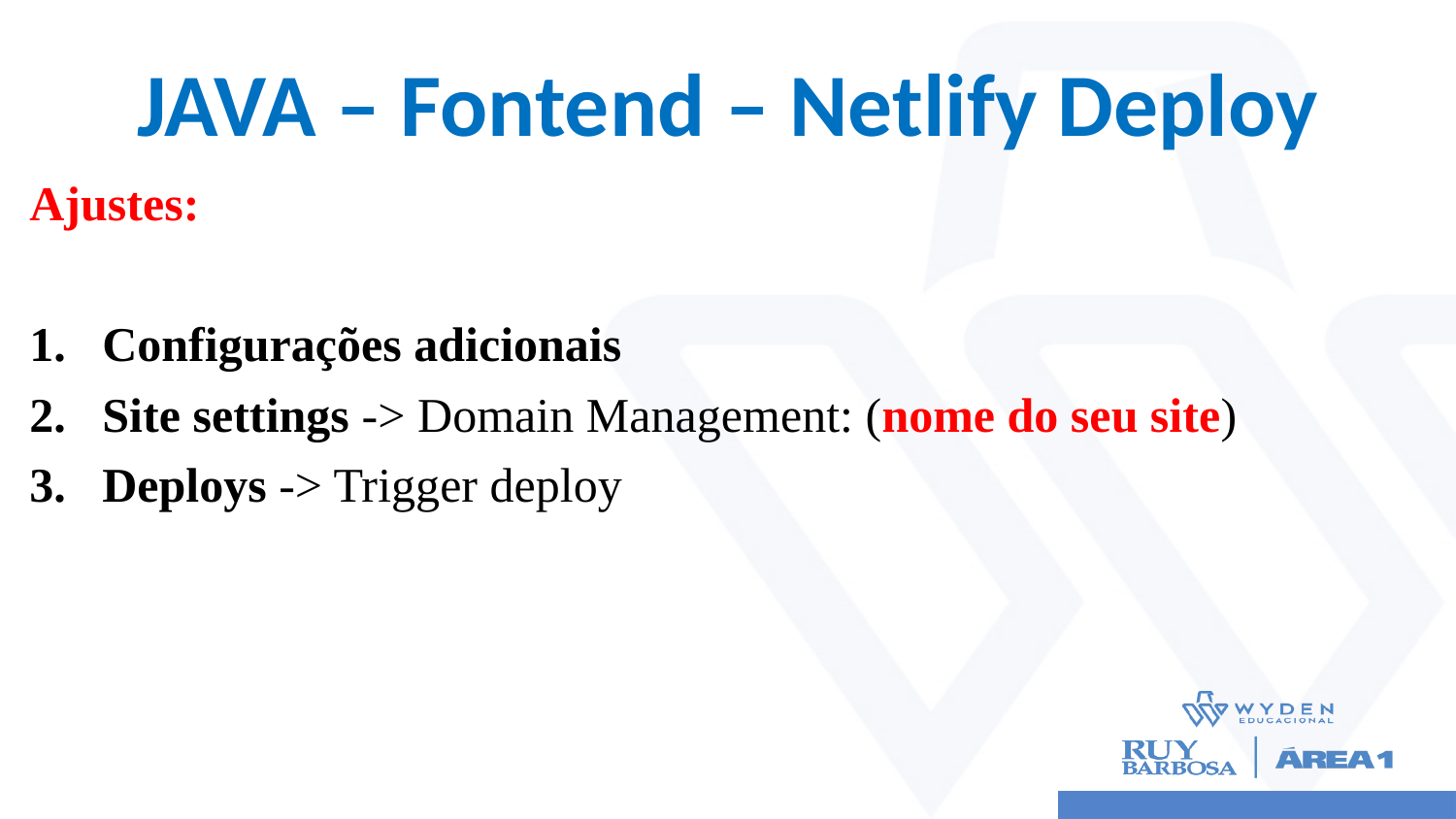

# JAVA – Fontend – Netlify Deploy
Ajustes:

Configurações adicionais
Site settings -> Domain Management: (nome do seu site)
Deploys -> Trigger deploy